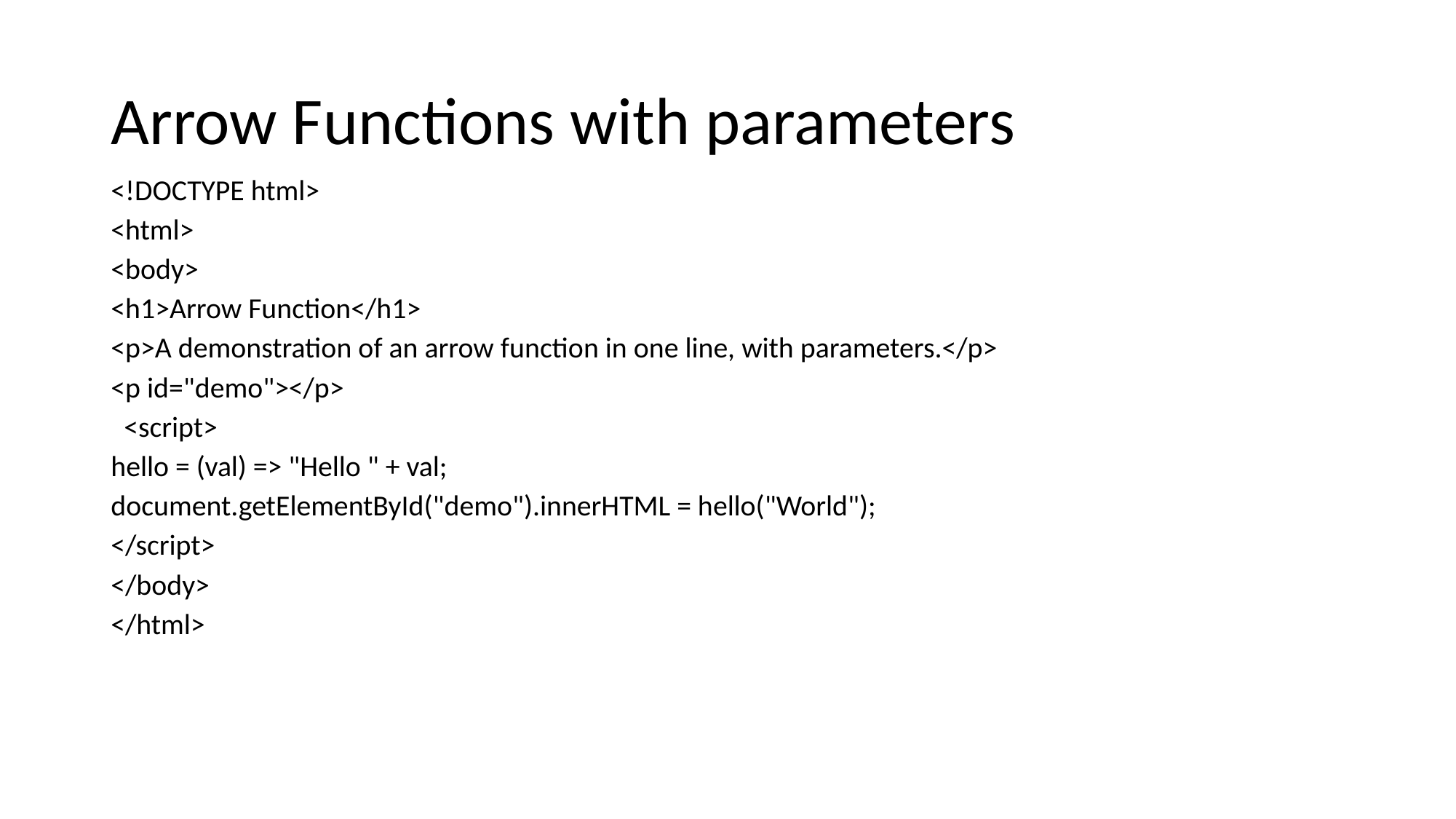

# Arrow Functions with parameters
<!DOCTYPE html>
<html>
<body>
<h1>Arrow Function</h1>
<p>A demonstration of an arrow function in one line, with parameters.</p>
<p id="demo"></p>
  <script>
hello = (val) => "Hello " + val;
document.getElementById("demo").innerHTML = hello("World");
</script>
</body>
</html>